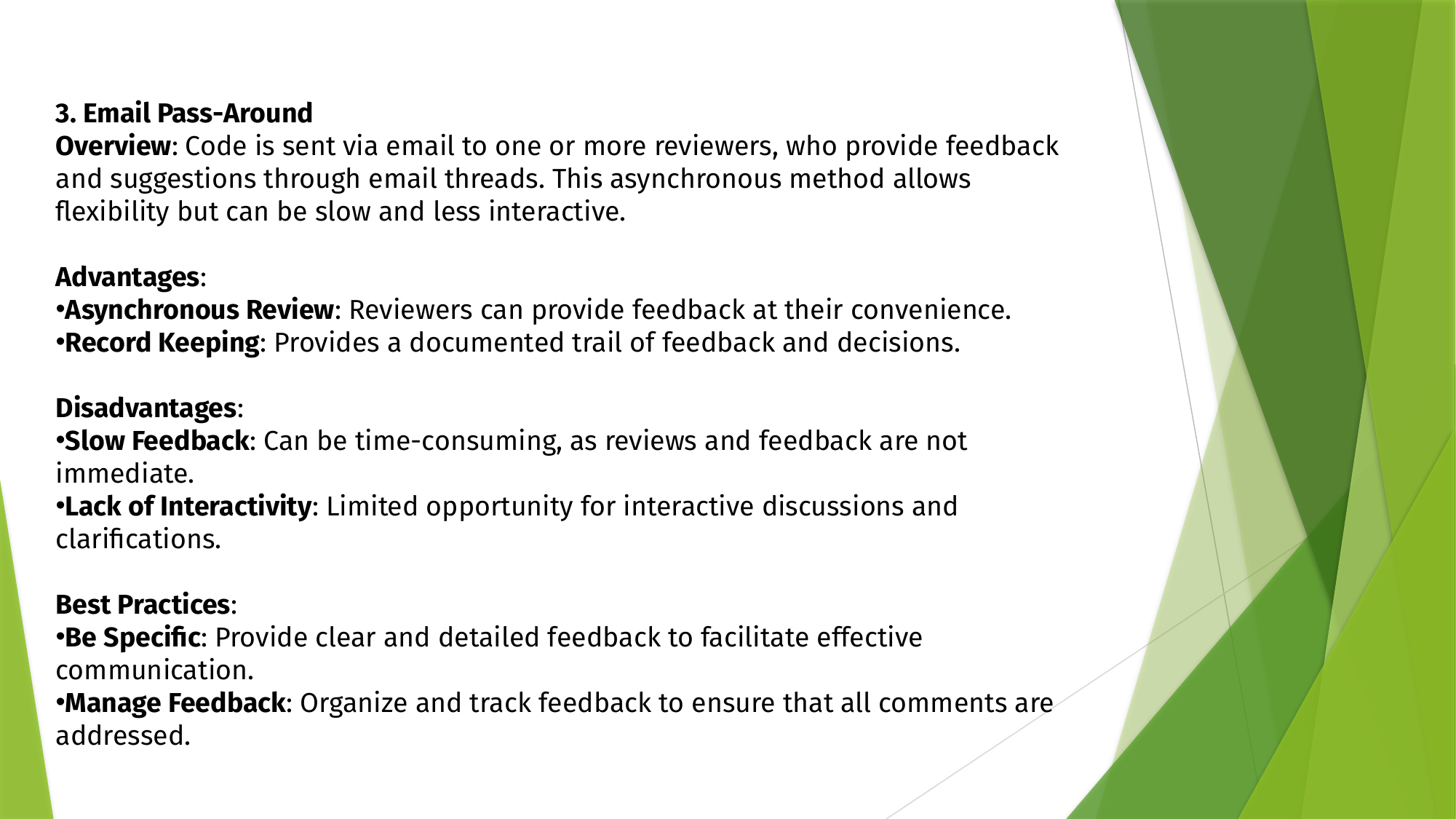

3. Email Pass-Around
Overview: Code is sent via email to one or more reviewers, who provide feedback and suggestions through email threads. This asynchronous method allows flexibility but can be slow and less interactive.

Advantages:
Asynchronous Review: Reviewers can provide feedback at their convenience.
Record Keeping: Provides a documented trail of feedback and decisions.

Disadvantages:
Slow Feedback: Can be time-consuming, as reviews and feedback are not immediate.
Lack of Interactivity: Limited opportunity for interactive discussions and clarifications.

Best Practices:
Be Specific: Provide clear and detailed feedback to facilitate effective communication.
Manage Feedback: Organize and track feedback to ensure that all comments are addressed.